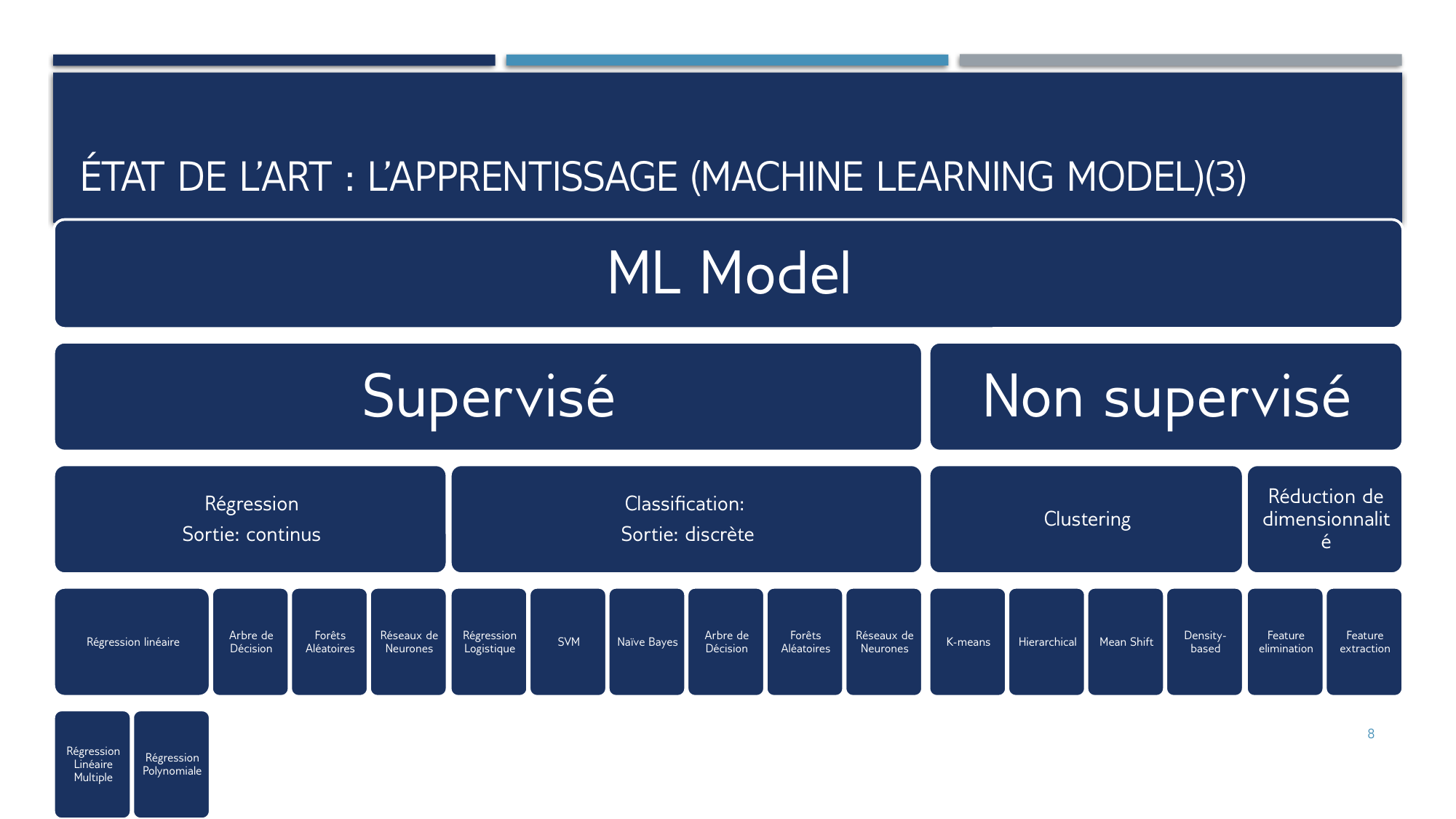

# État de l’art : l’apprentissage (Machine Learning Model)(3)
ML Model
Supervisé
Régression
Sortie: continus
Régression linéaire
Régression Linéaire Multiple
Régression Polynomiale
Arbre de Décision
Forêts Aléatoires
Réseaux de Neurones
Classification:
Sortie: discrète
Régression Logistique
SVM
Naïve Bayes
Arbre de Décision
Forêts Aléatoires
Réseaux de Neurones
Non supervisé
Clustering
K-means
Hierarchical
Mean Shift
Density-based
Réduction de dimensionnalité
Feature elimination
Feature extraction
8